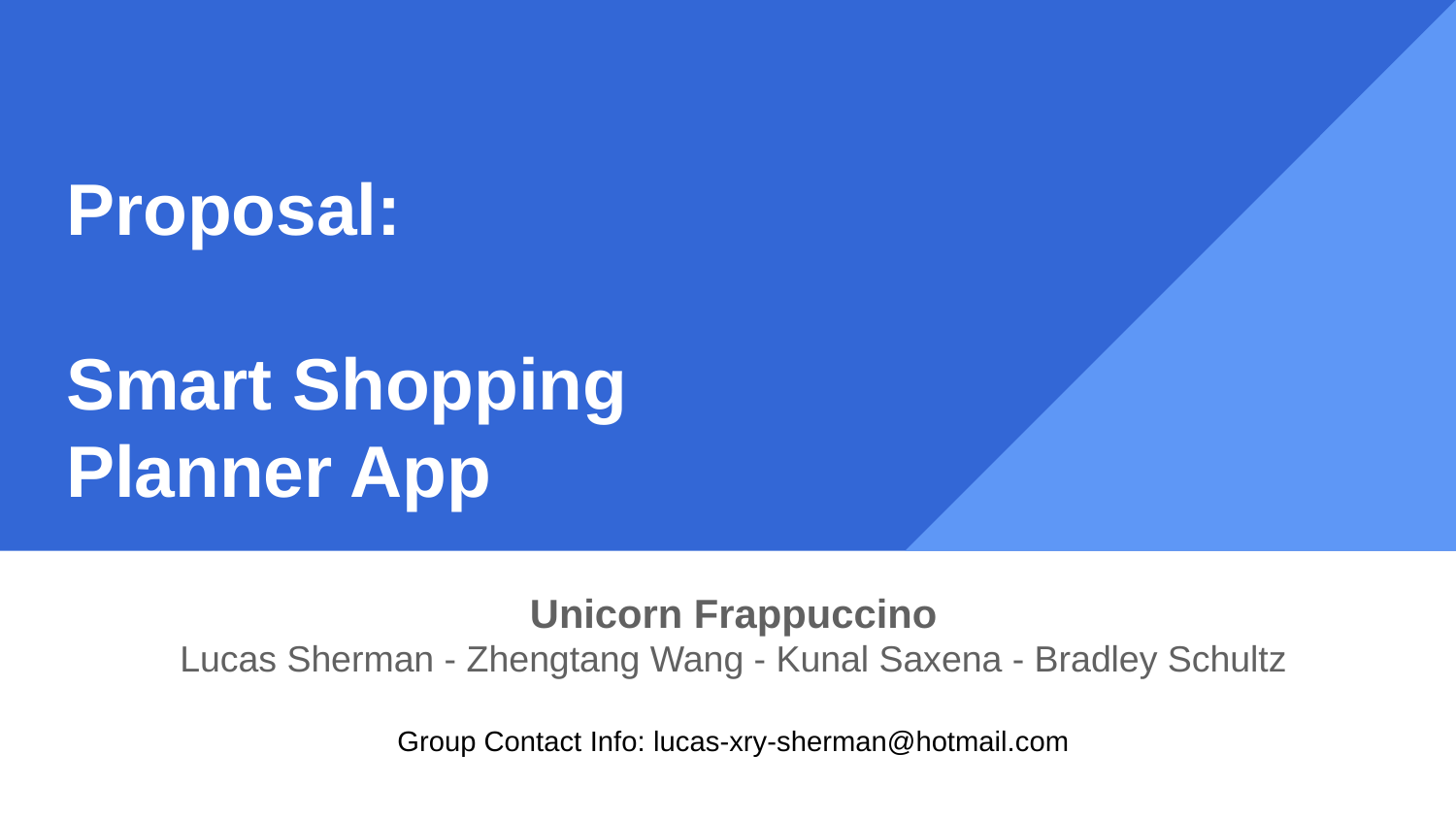

# Proposal:
Smart Shopping Planner App
Unicorn Frappuccino
Lucas Sherman - Zhengtang Wang - Kunal Saxena - Bradley Schultz

Group Contact Info: lucas-xry-sherman@hotmail.com